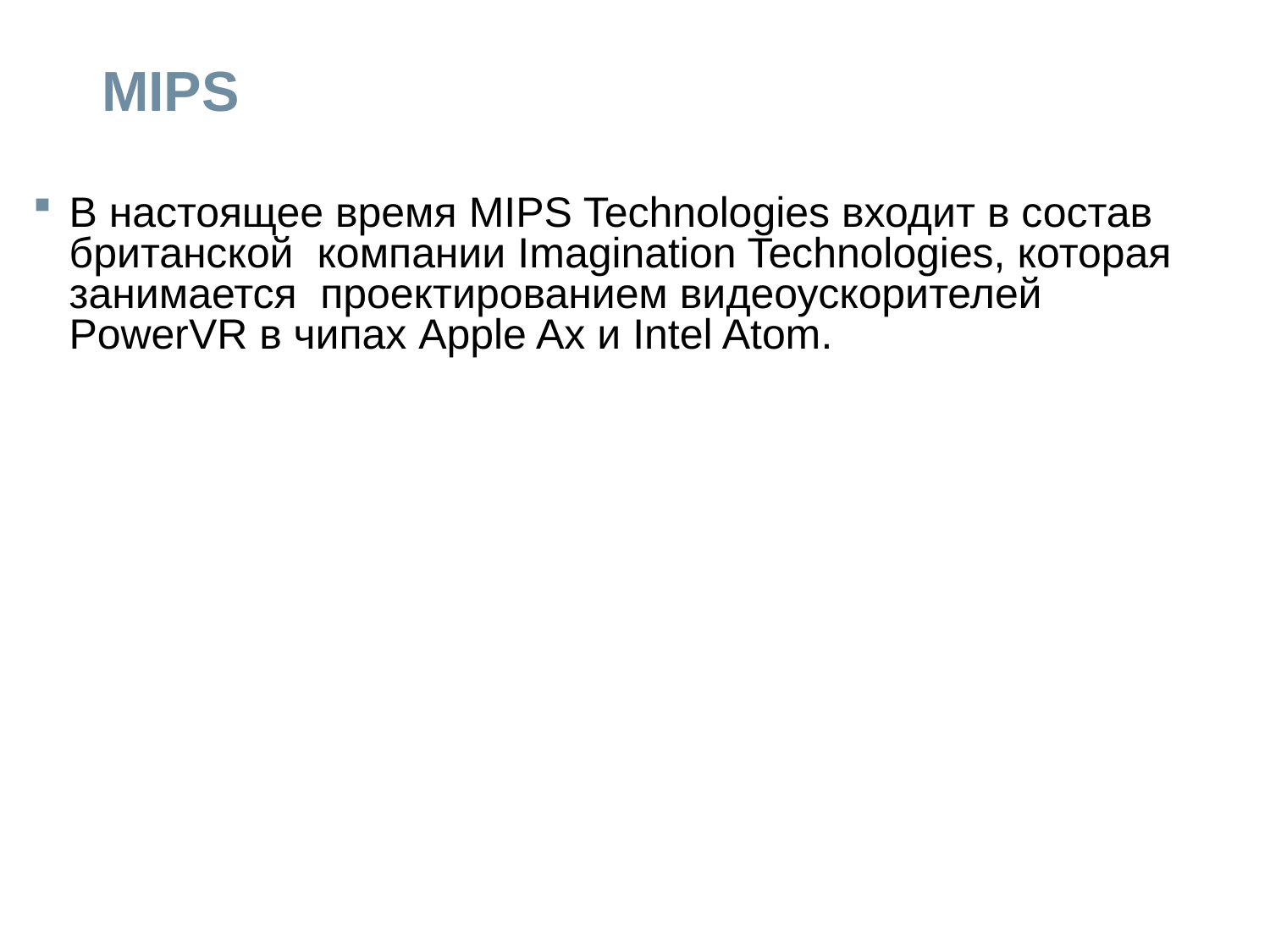

# MIPS
В настоящее время MIPS Technologies входит в состав британской  компании Imagination Technologies, которая занимается  проектированием видеоускорителей PowerVR в чипах Apple Ax и Intel Atom.